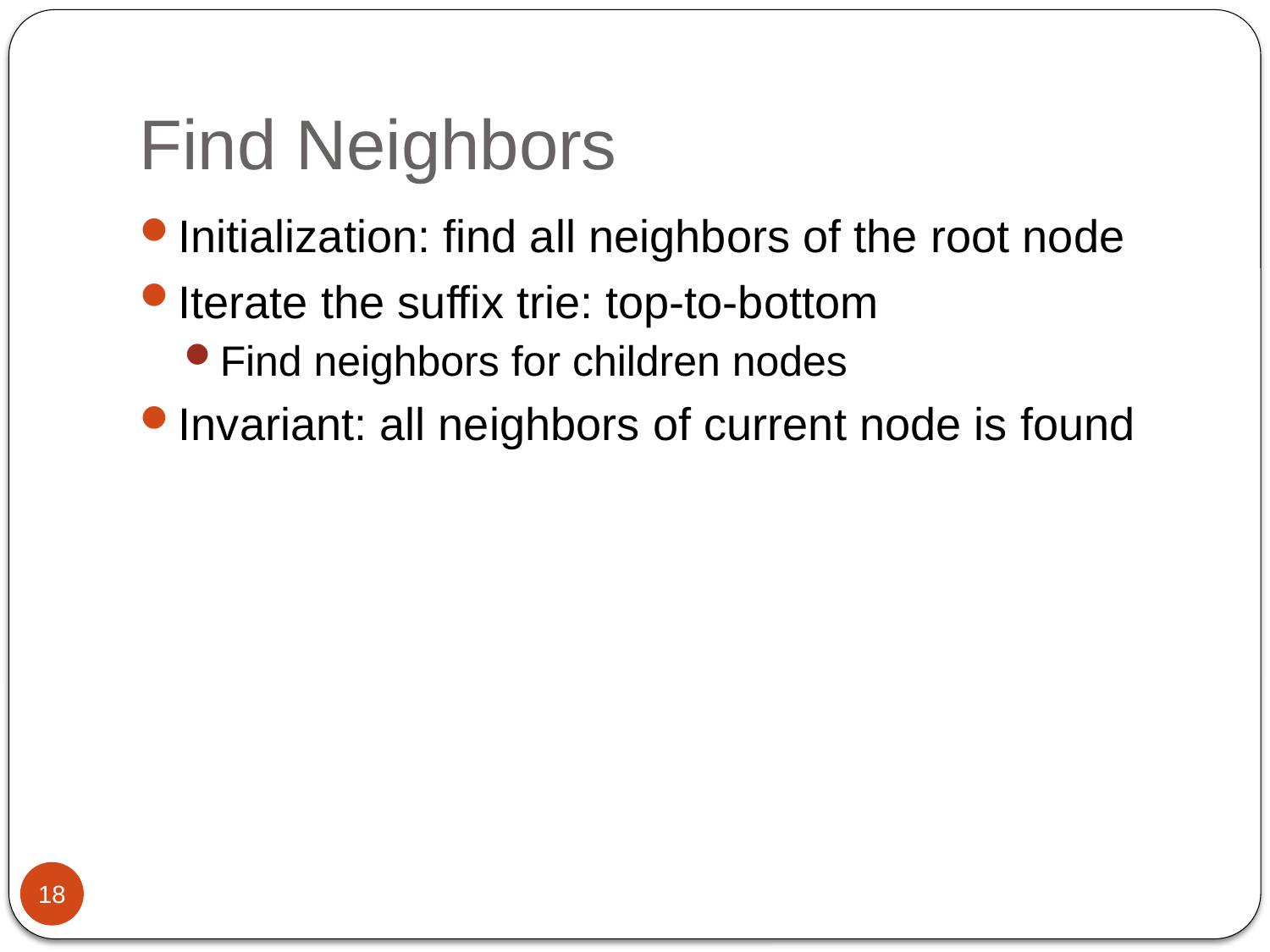

# Find Neighbors
Initialization: find all neighbors of the root node
Iterate the suffix trie: top-to-bottom
Find neighbors for children nodes
Invariant: all neighbors of current node is found

18